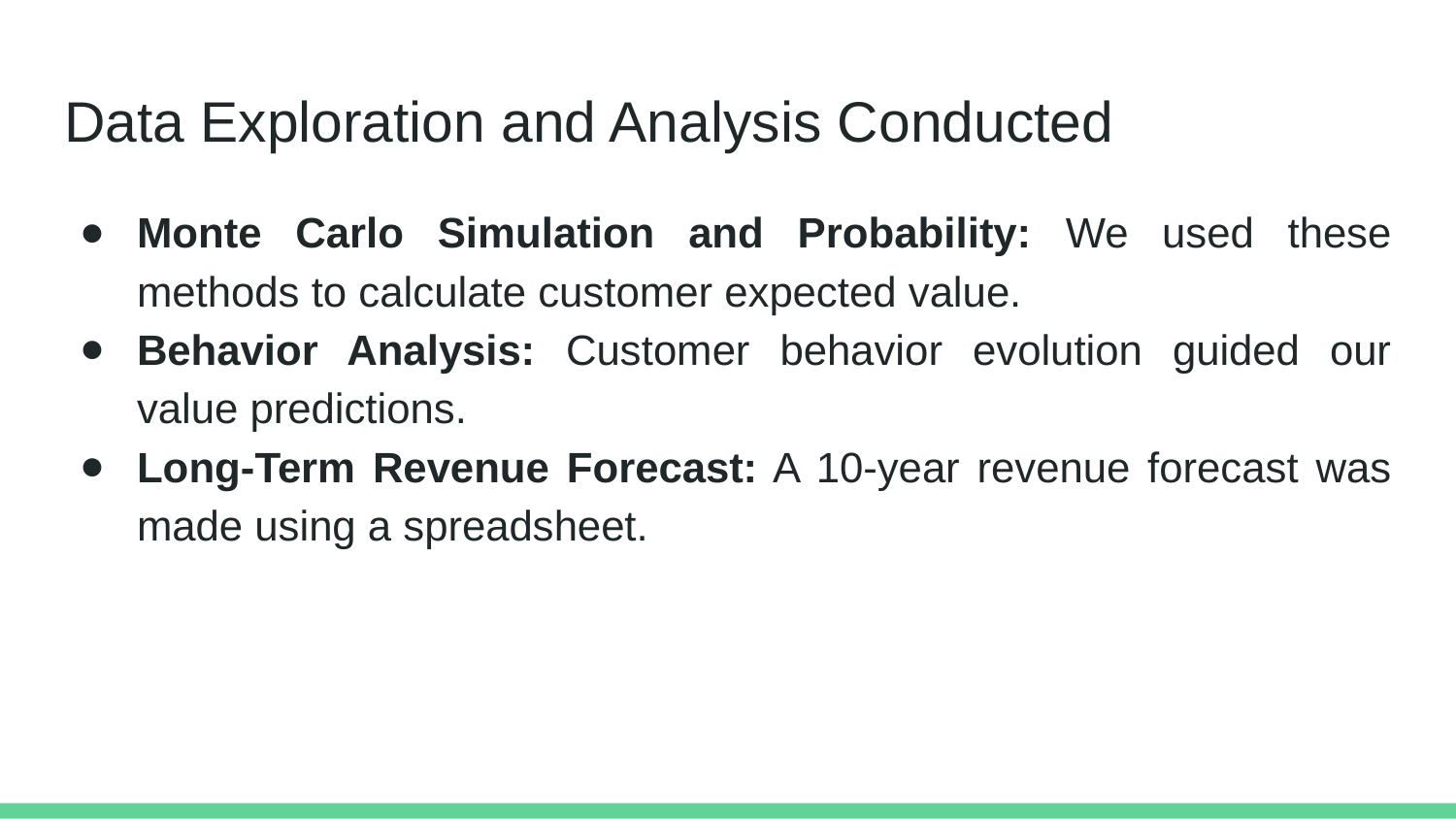

# Data Exploration and Analysis Conducted
Monte Carlo Simulation and Probability: We used these methods to calculate customer expected value.
Behavior Analysis: Customer behavior evolution guided our value predictions.
Long-Term Revenue Forecast: A 10-year revenue forecast was made using a spreadsheet.